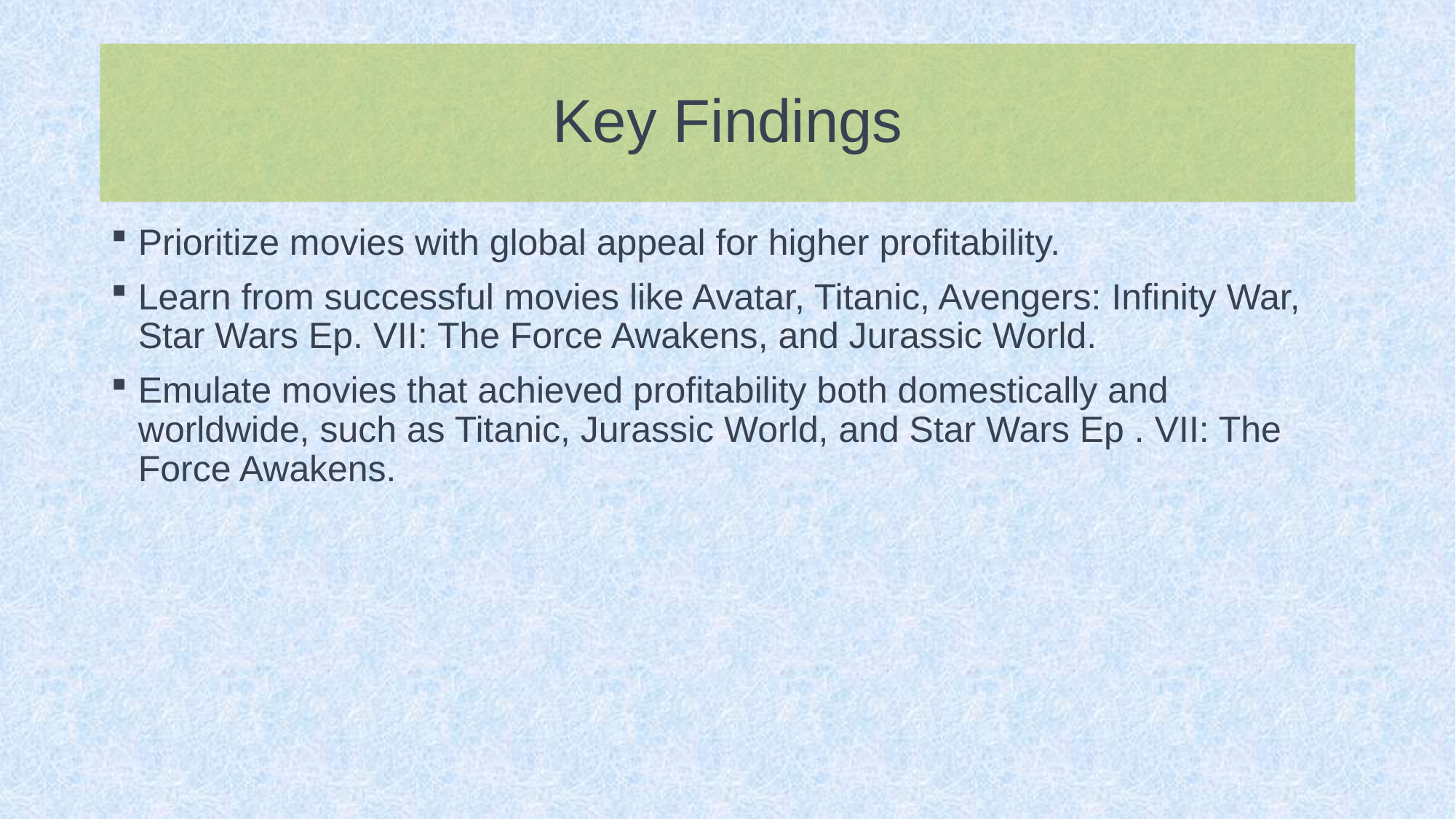

# Key Findings
Prioritize movies with global appeal for higher profitability.
Learn from successful movies like Avatar, Titanic, Avengers: Infinity War, Star Wars Ep. VII: The Force Awakens, and Jurassic World.
Emulate movies that achieved profitability both domestically and worldwide, such as Titanic, Jurassic World, and Star Wars Ep . VII: The Force Awakens.